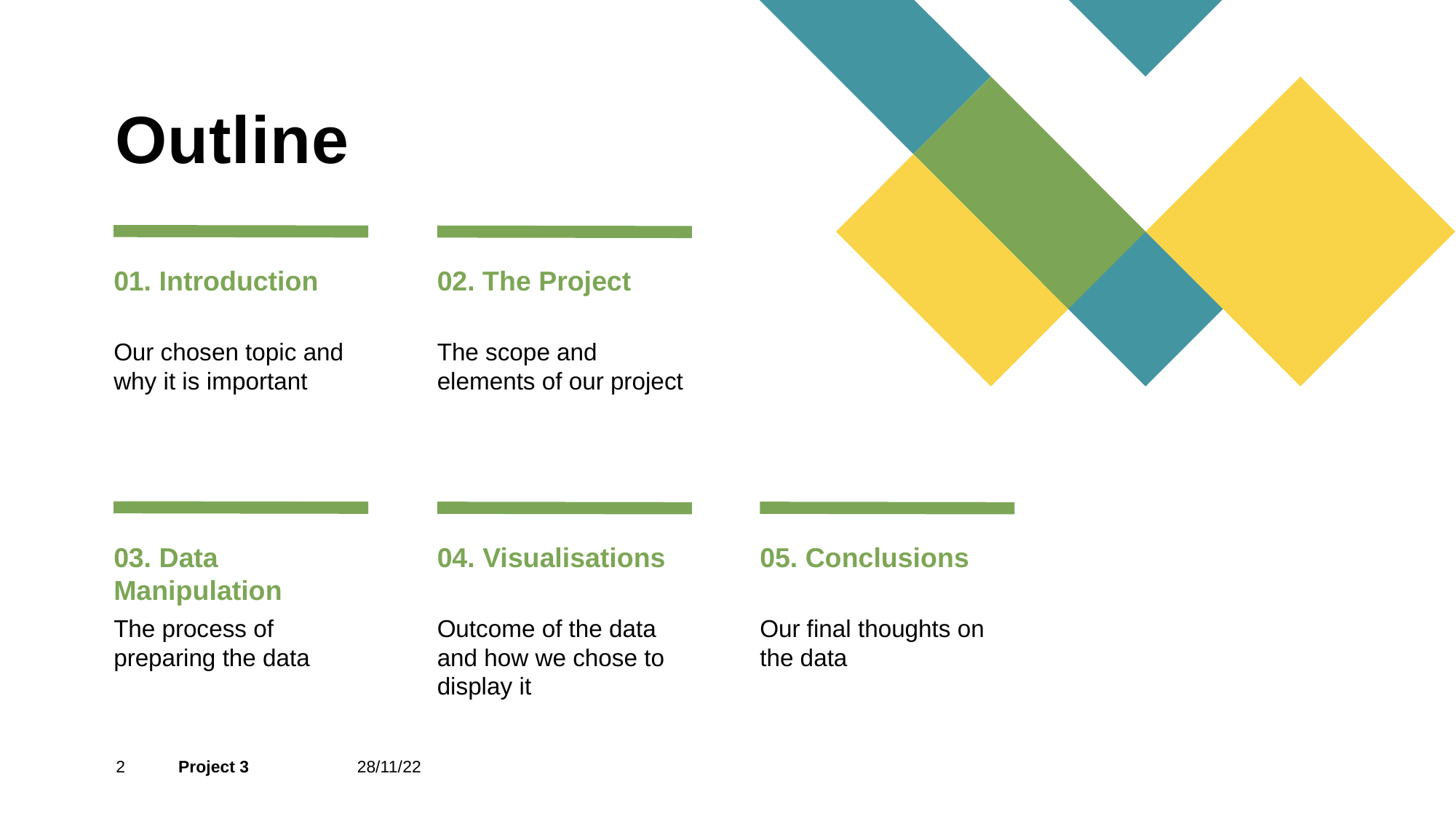

# Outline
01. Introduction
02. The Project
The scope and elements of our project
Our chosen topic and why it is important
03. Data Manipulation
04. Visualisations
05. Conclusions
Outcome of the data and how we chose to display it
The process of preparing the data
Our final thoughts on the data
2
Project 3
28/11/22